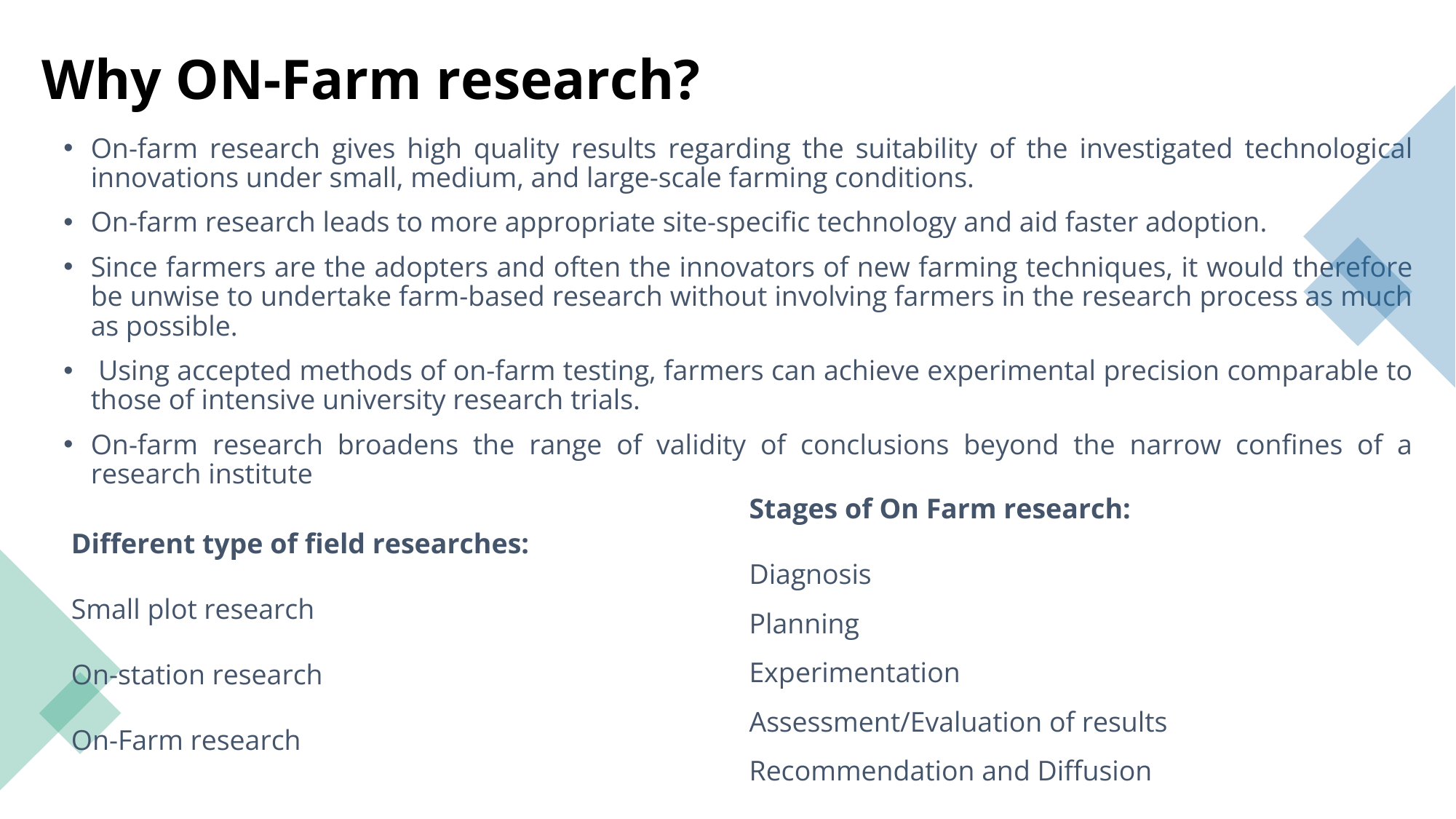

# Why ON-Farm research?
On-farm research gives high quality results regarding the suitability of the investigated technological innovations under small, medium, and large-scale farming conditions.
On-farm research leads to more appropriate site-specific technology and aid faster adoption.
Since farmers are the adopters and often the innovators of new farming techniques, it would therefore be unwise to undertake farm-based research without involving farmers in the research process as much as possible.
 Using accepted methods of on-farm testing, farmers can achieve experimental precision comparable to those of intensive university research trials.
On-farm research broadens the range of validity of conclusions beyond the narrow confines of a research institute

Stages of On Farm research:

Diagnosis
Planning
Experimentation
Assessment/Evaluation of results
Recommendation and Diffusion
Different type of field researches:
Small plot research
On-station research
On-Farm research